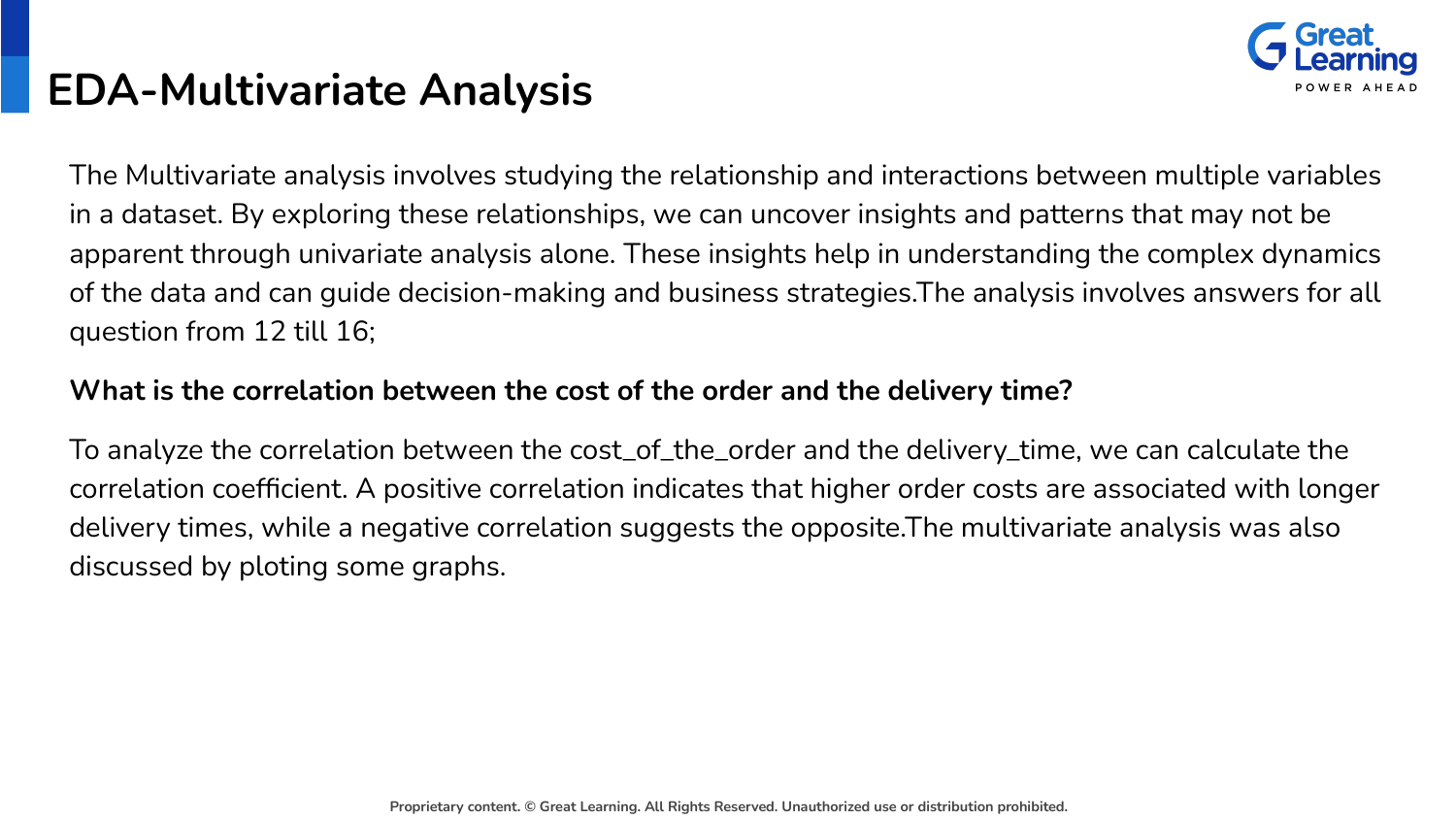

# EDA-Multivariate Analysis
The Multivariate analysis involves studying the relationship and interactions between multiple variables in a dataset. By exploring these relationships, we can uncover insights and patterns that may not be apparent through univariate analysis alone. These insights help in understanding the complex dynamics of the data and can guide decision-making and business strategies.The analysis involves answers for all question from 12 till 16;
What is the correlation between the cost of the order and the delivery time?
To analyze the correlation between the cost_of_the_order and the delivery_time, we can calculate the correlation coefficient. A positive correlation indicates that higher order costs are associated with longer delivery times, while a negative correlation suggests the opposite.The multivariate analysis was also discussed by ploting some graphs.